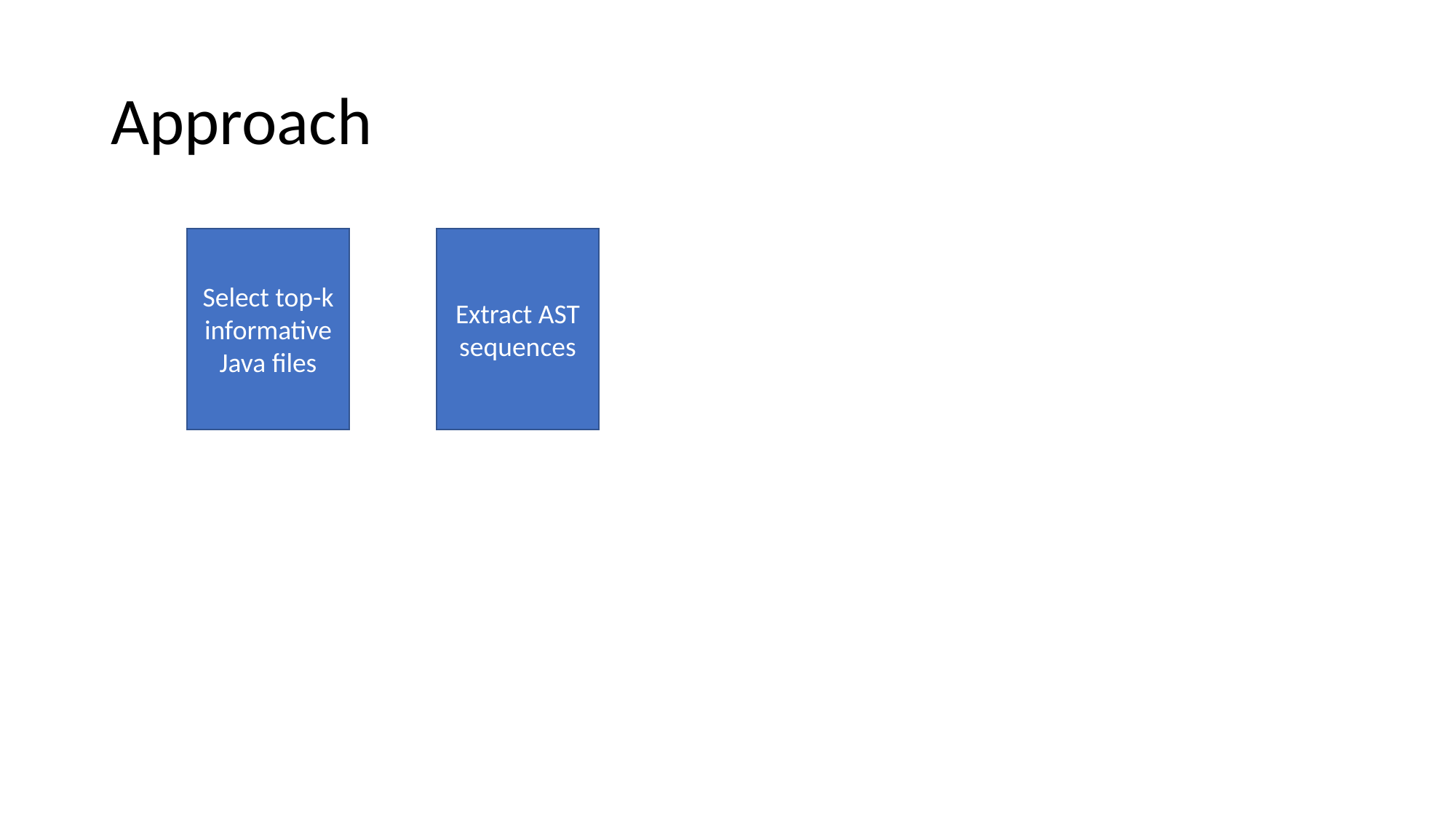

# Approach
Select top-k informative Java files
Extract AST sequences